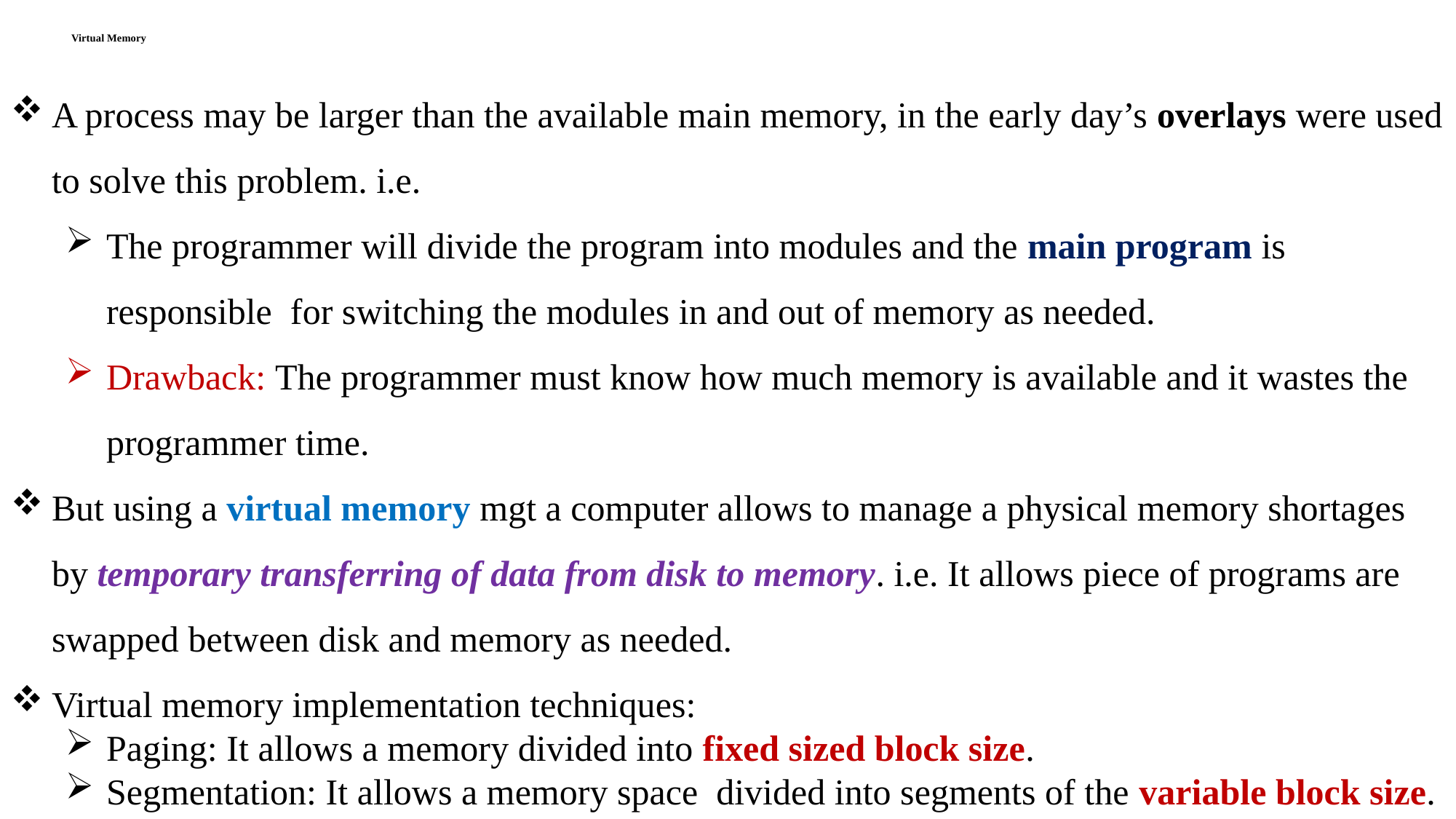

# Virtual Memory
A process may be larger than the available main memory, in the early day’s overlays were used to solve this problem. i.e.
The programmer will divide the program into modules and the main program is responsible  for switching the modules in and out of memory as needed.
Drawback: The programmer must know how much memory is available and it wastes the programmer time.
But using a virtual memory mgt a computer allows to manage a physical memory shortages by temporary transferring of data from disk to memory. i.e. It allows piece of programs are swapped between disk and memory as needed.
Virtual memory implementation techniques:
Paging: It allows a memory divided into fixed sized block size.
Segmentation: It allows a memory space  divided into segments of the variable block size.